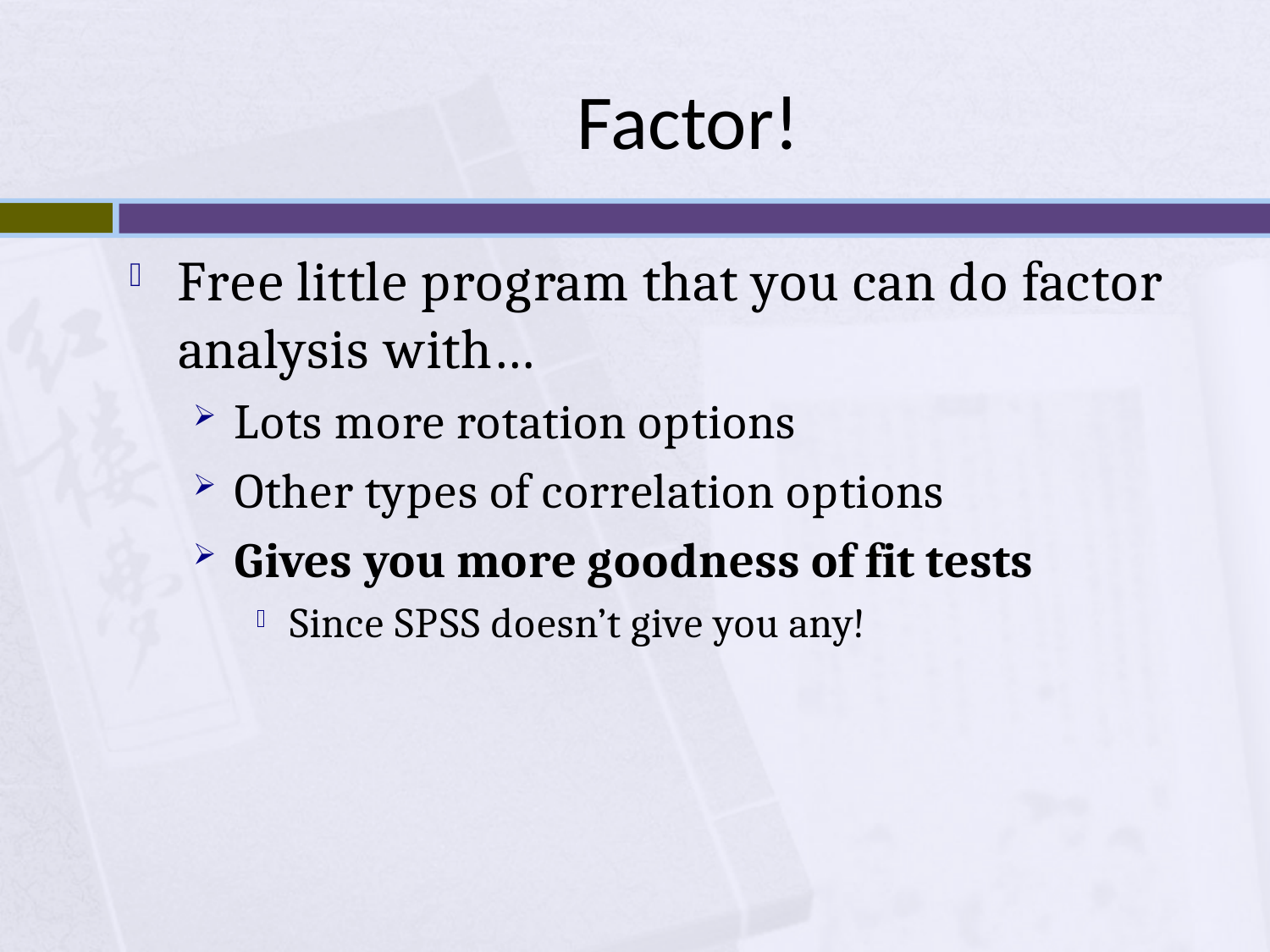

# Factor!
Free little program that you can do factor analysis with…
Lots more rotation options
Other types of correlation options
Gives you more goodness of fit tests
Since SPSS doesn’t give you any!